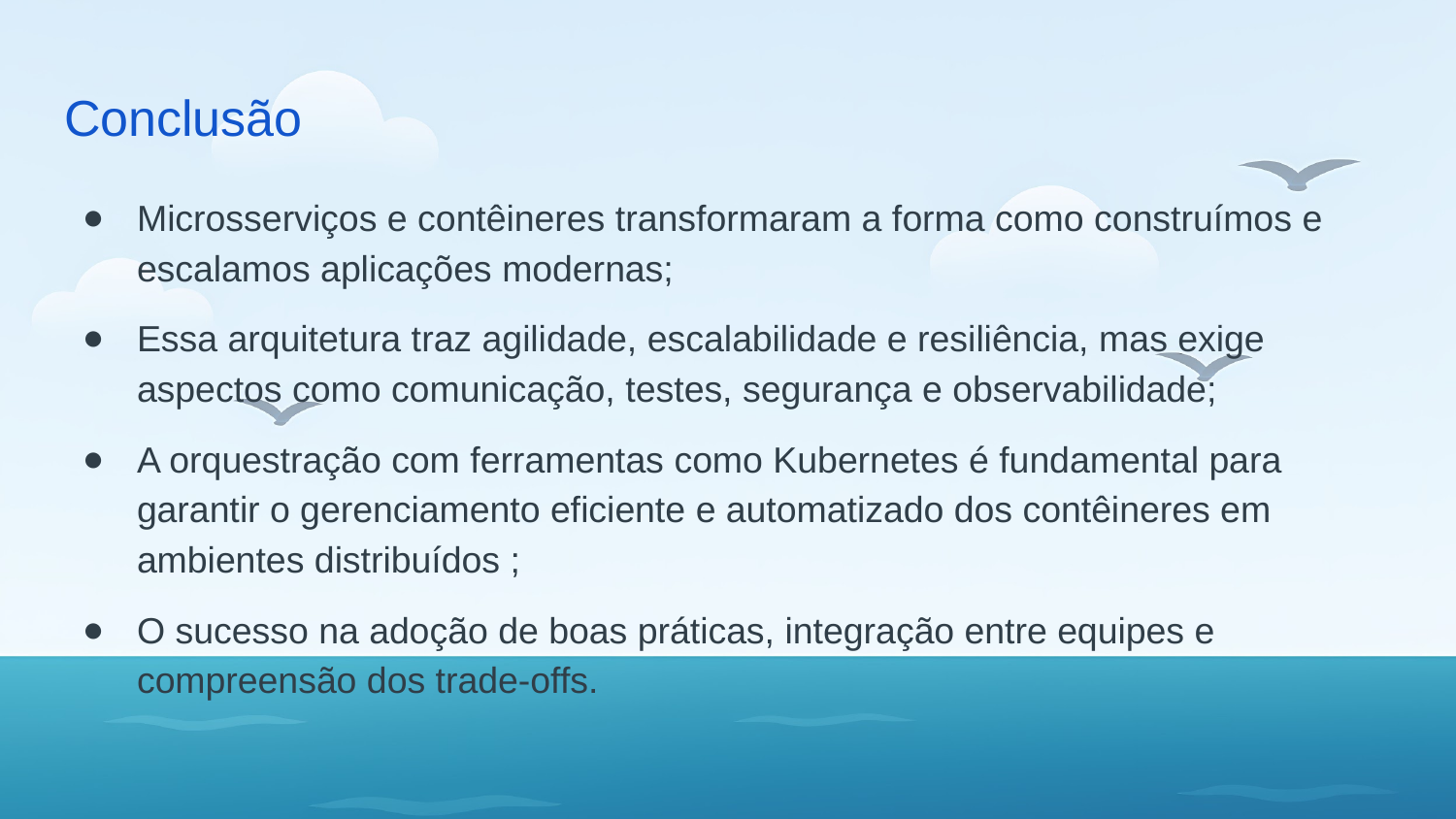

# Conclusão
Microsserviços e contêineres transformaram a forma como construímos e escalamos aplicações modernas;
Essa arquitetura traz agilidade, escalabilidade e resiliência, mas exige aspectos como comunicação, testes, segurança e observabilidade;
A orquestração com ferramentas como Kubernetes é fundamental para garantir o gerenciamento eficiente e automatizado dos contêineres em ambientes distribuídos ;
O sucesso na adoção de boas práticas, integração entre equipes e compreensão dos trade-offs.